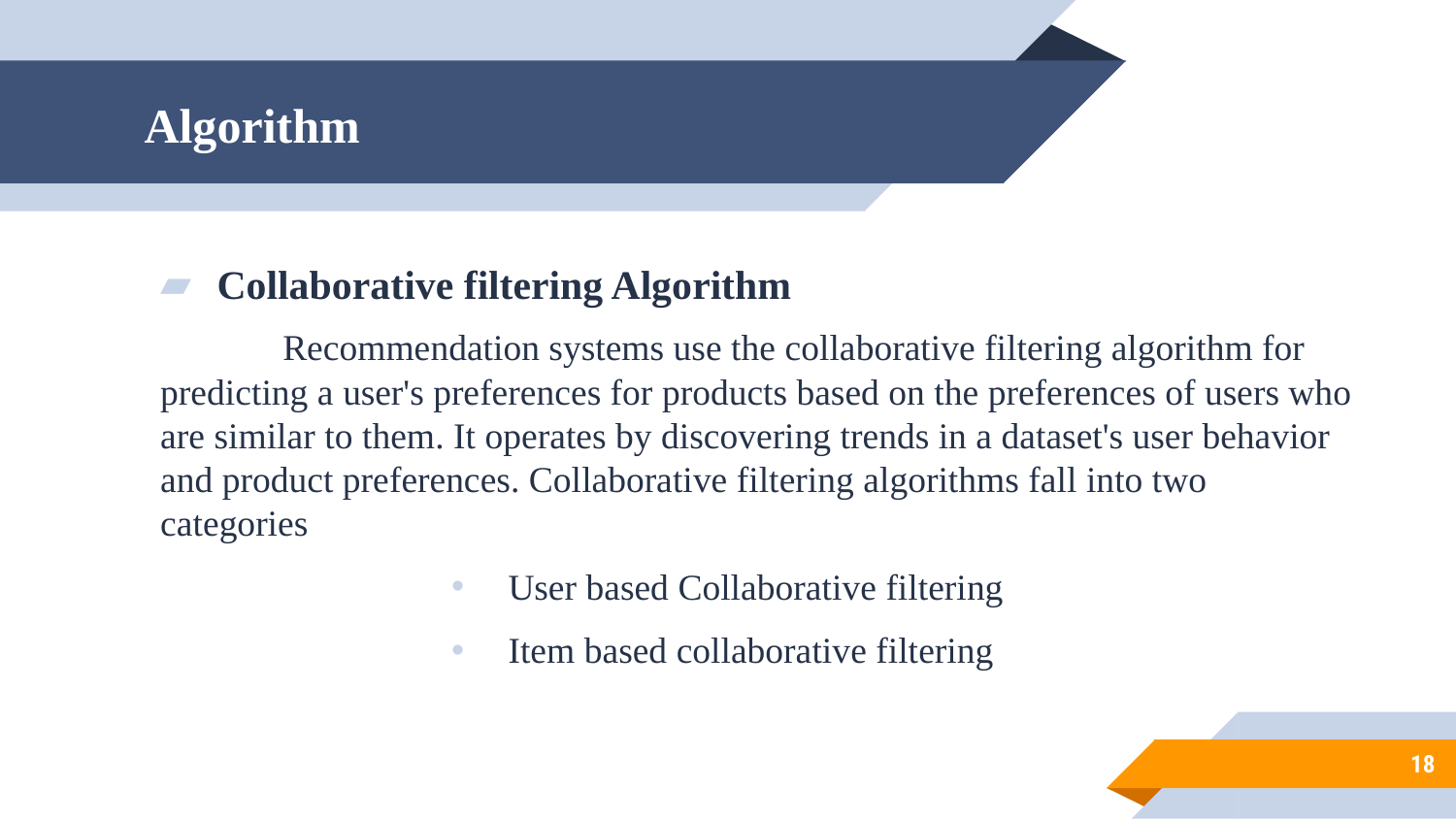

# Algorithm
Collaborative filtering Algorithm
            Recommendation systems use the collaborative filtering algorithm for predicting a user's preferences for products based on the preferences of users who are similar to them. It operates by discovering trends in a dataset's user behavior and product preferences. Collaborative filtering algorithms fall into two categories
User based Collaborative filtering
Item based collaborative filtering
18